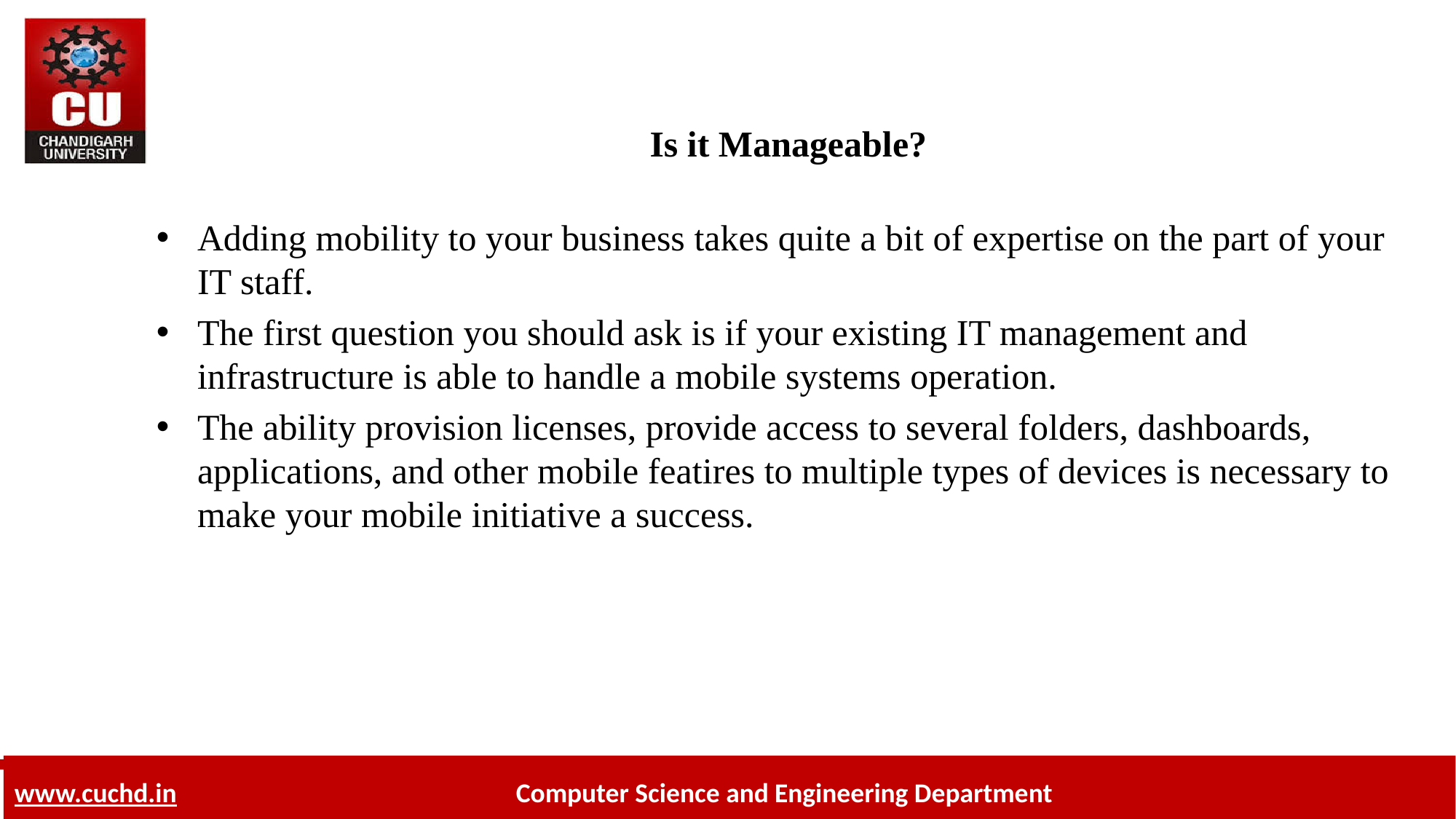

# Is it Manageable?
Adding mobility to your business takes quite a bit of expertise on the part of your IT staff.
The first question you should ask is if your existing IT management and infrastructure is able to handle a mobile systems operation.
The ability provision licenses, provide access to several folders, dashboards, applications, and other mobile featires to multiple types of devices is necessary to make your mobile initiative a success.